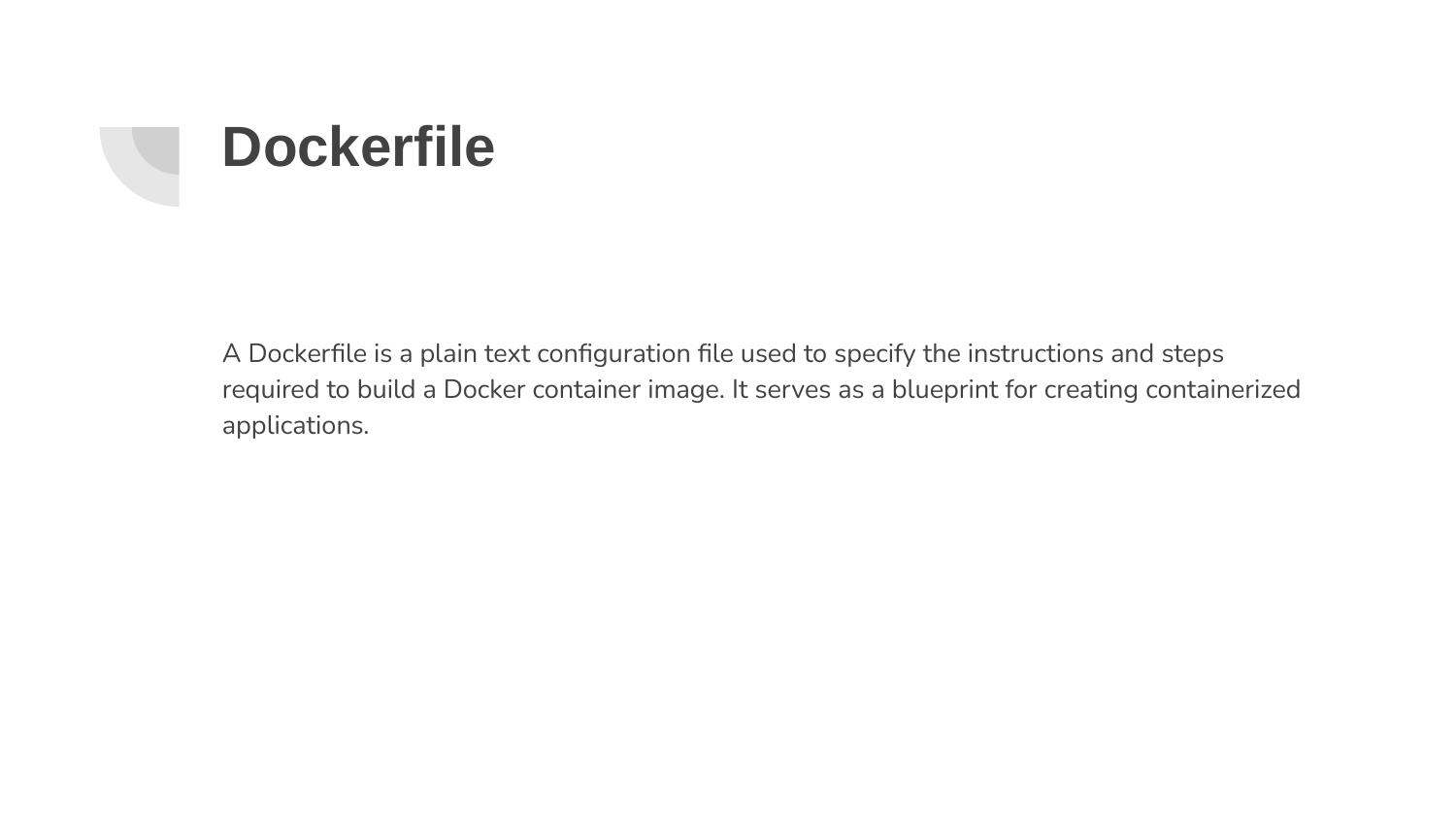

# Dockerfile
A Dockerfile is a plain text configuration file used to specify the instructions and steps required to build a Docker container image. It serves as a blueprint for creating containerized applications.